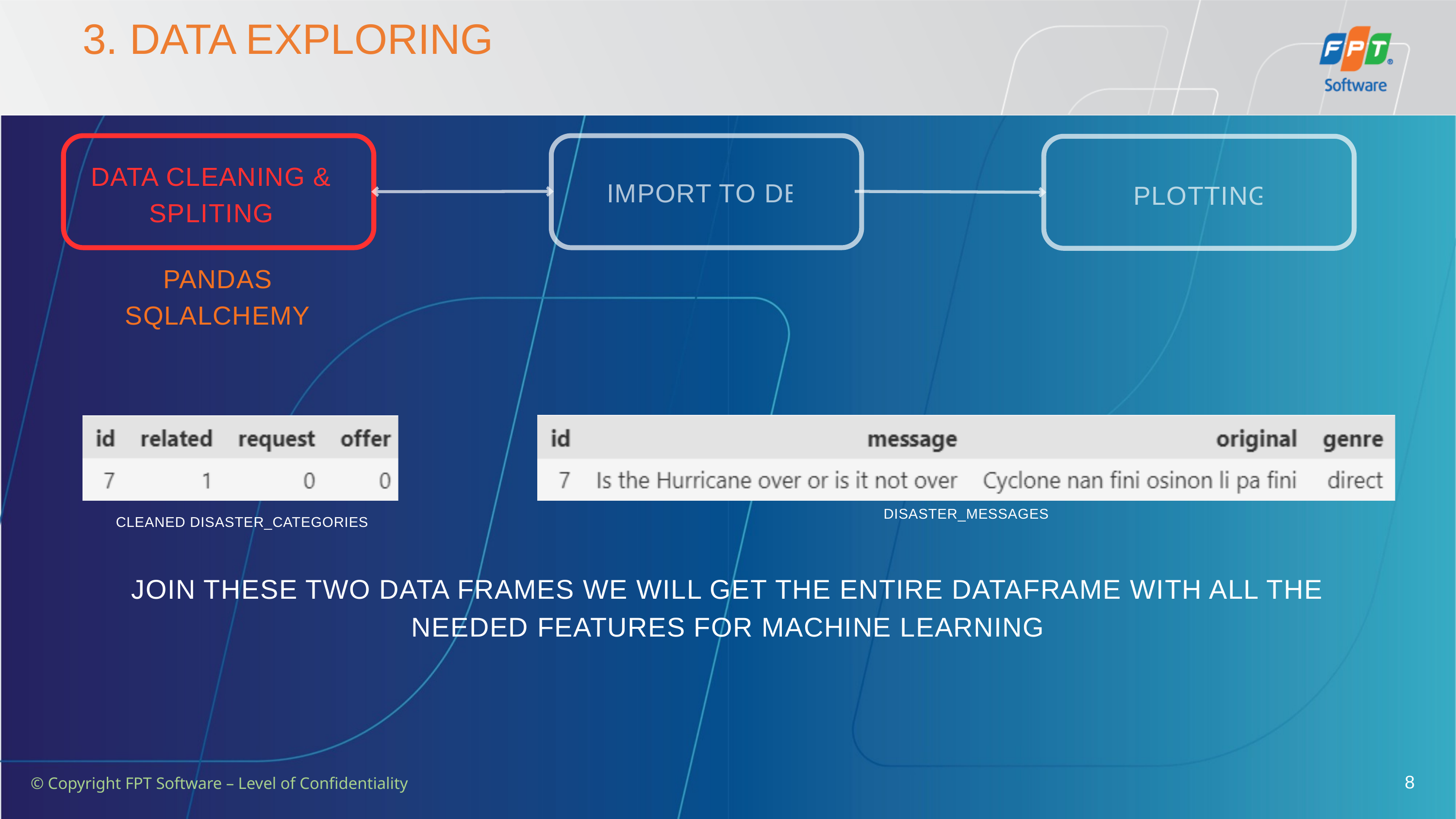

3. DATA EXPLORING

DATA CLEANING & SPLITING
IMPORT TO DB
PLOTTING

PANDAS
SQLALCHEMY

DISASTER_MESSAGES
CLEANED DISASTER_CATEGORIES

JOIN THESE TWO DATA FRAMES WE WILL GET THE ENTIRE DATAFRAME WITH ALL THE NEEDED FEATURES FOR MACHINE LEARNING

8
© Copyright FPT Software – Level of Confidentiality